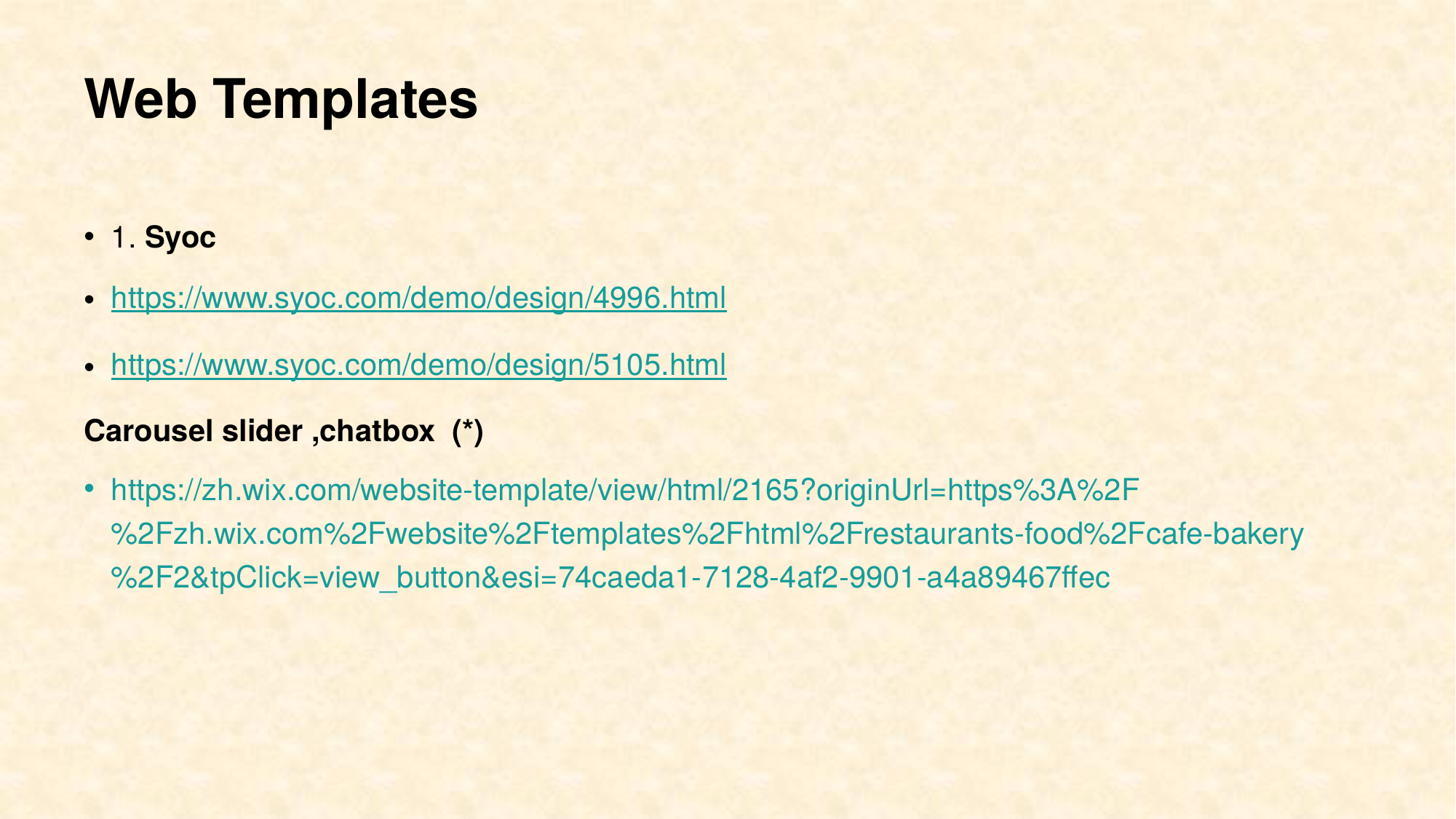

# Web Templates
1. Syoc
https://www.syoc.com/demo/design/4996.html
https://www.syoc.com/demo/design/5105.html
Carousel slider ,chatbox  (*)
https://zh.wix.com/website-template/view/html/2165?originUrl=https%3A%2F%2Fzh.wix.com%2Fwebsite%2Ftemplates%2Fhtml%2Frestaurants-food%2Fcafe-bakery%2F2&tpClick=view_button&esi=74caeda1-7128-4af2-9901-a4a89467ffec